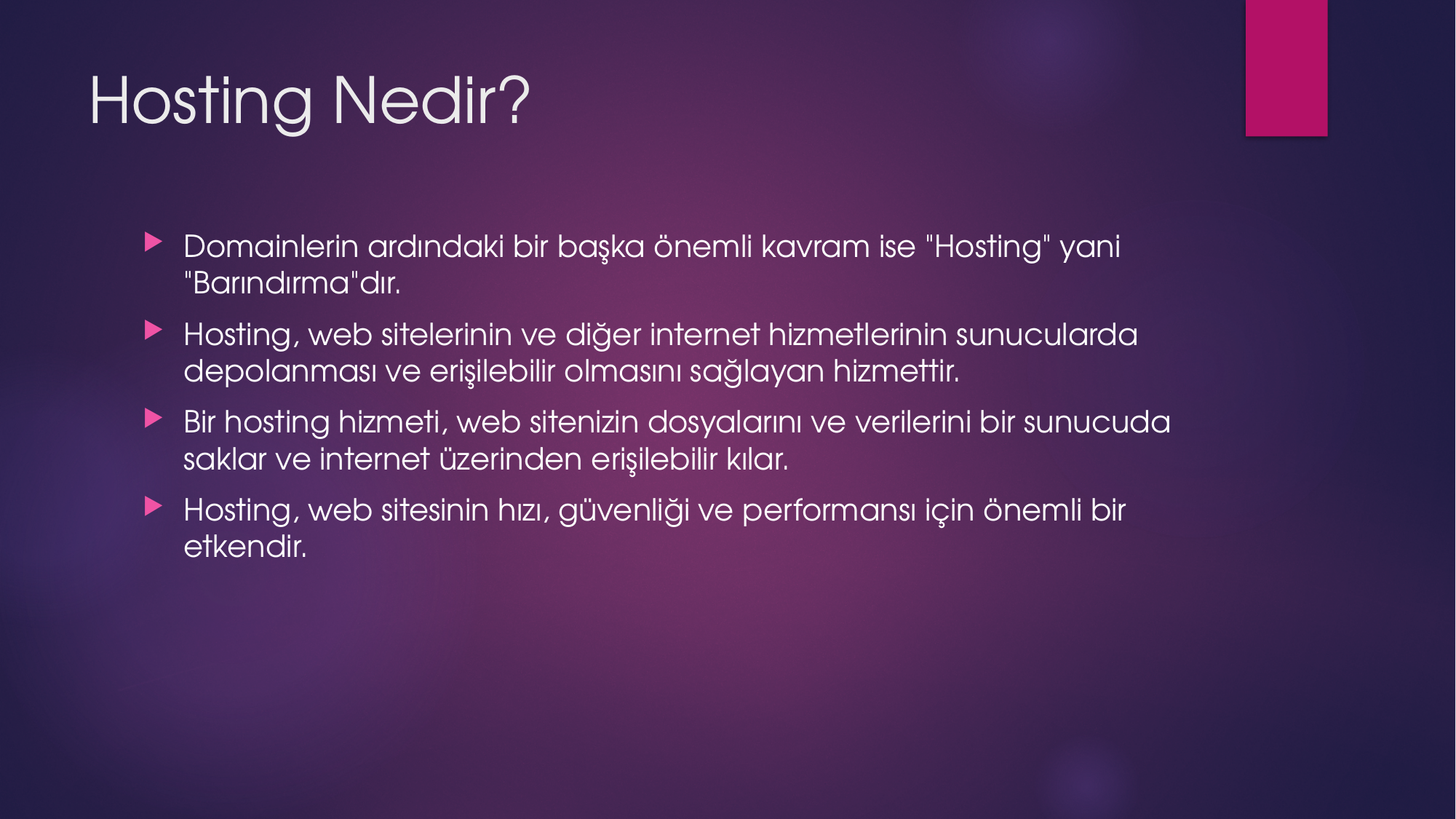

# Hosting Nedir?
Domainlerin ardındaki bir başka önemli kavram ise "Hosting" yani "Barındırma"dır.
Hosting, web sitelerinin ve diğer internet hizmetlerinin sunucularda depolanması ve erişilebilir olmasını sağlayan hizmettir.
Bir hosting hizmeti, web sitenizin dosyalarını ve verilerini bir sunucuda saklar ve internet üzerinden erişilebilir kılar.
Hosting, web sitesinin hızı, güvenliği ve performansı için önemli bir etkendir.